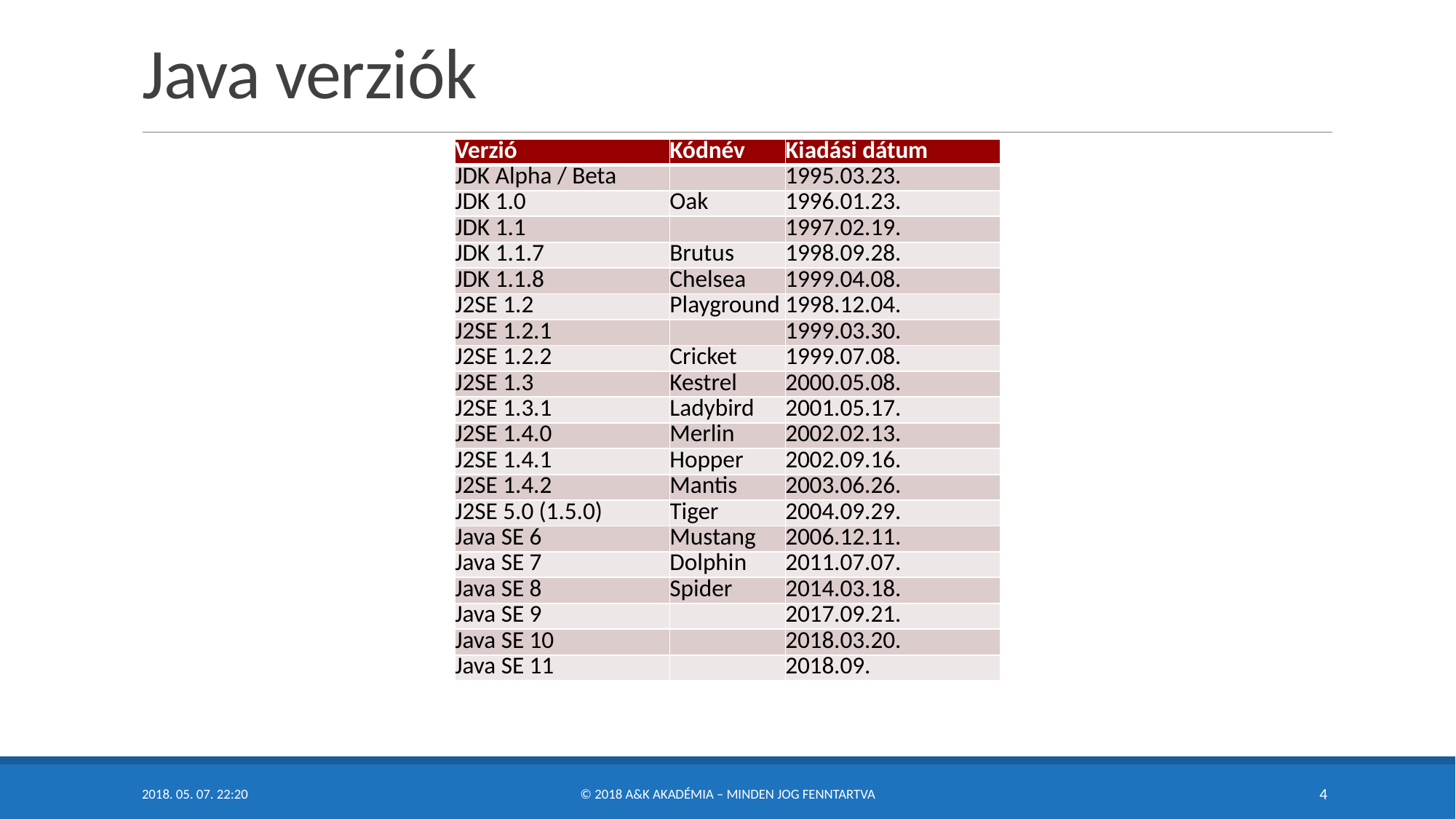

# Java verziók
| Verzió | Kódnév | Kiadási dátum |
| --- | --- | --- |
| JDK Alpha / Beta |  | 1995.03.23. |
| JDK 1.0 | Oak | 1996.01.23. |
| JDK 1.1 |  | 1997.02.19. |
| JDK 1.1.7 | Brutus | 1998.09.28. |
| JDK 1.1.8 | Chelsea | 1999.04.08. |
| J2SE 1.2 | Playground | 1998.12.04. |
| J2SE 1.2.1 |  | 1999.03.30. |
| J2SE 1.2.2 | Cricket | 1999.07.08. |
| J2SE 1.3 | Kestrel | 2000.05.08. |
| J2SE 1.3.1 | Ladybird | 2001.05.17. |
| J2SE 1.4.0 | Merlin | 2002.02.13. |
| J2SE 1.4.1 | Hopper | 2002.09.16. |
| J2SE 1.4.2 | Mantis | 2003.06.26. |
| J2SE 5.0 (1.5.0) | Tiger | 2004.09.29. |
| Java SE 6 | Mustang | 2006.12.11. |
| Java SE 7 | Dolphin | 2011.07.07. |
| Java SE 8 | Spider | 2014.03.18. |
| Java SE 9 |  | 2017.09.21. |
| Java SE 10 |  | 2018.03.20. |
| Java SE 11 |  | 2018.09. |
2018. 05. 07. 22:20
© 2018 A&K Akadémia – Minden Jog Fenntartva
4